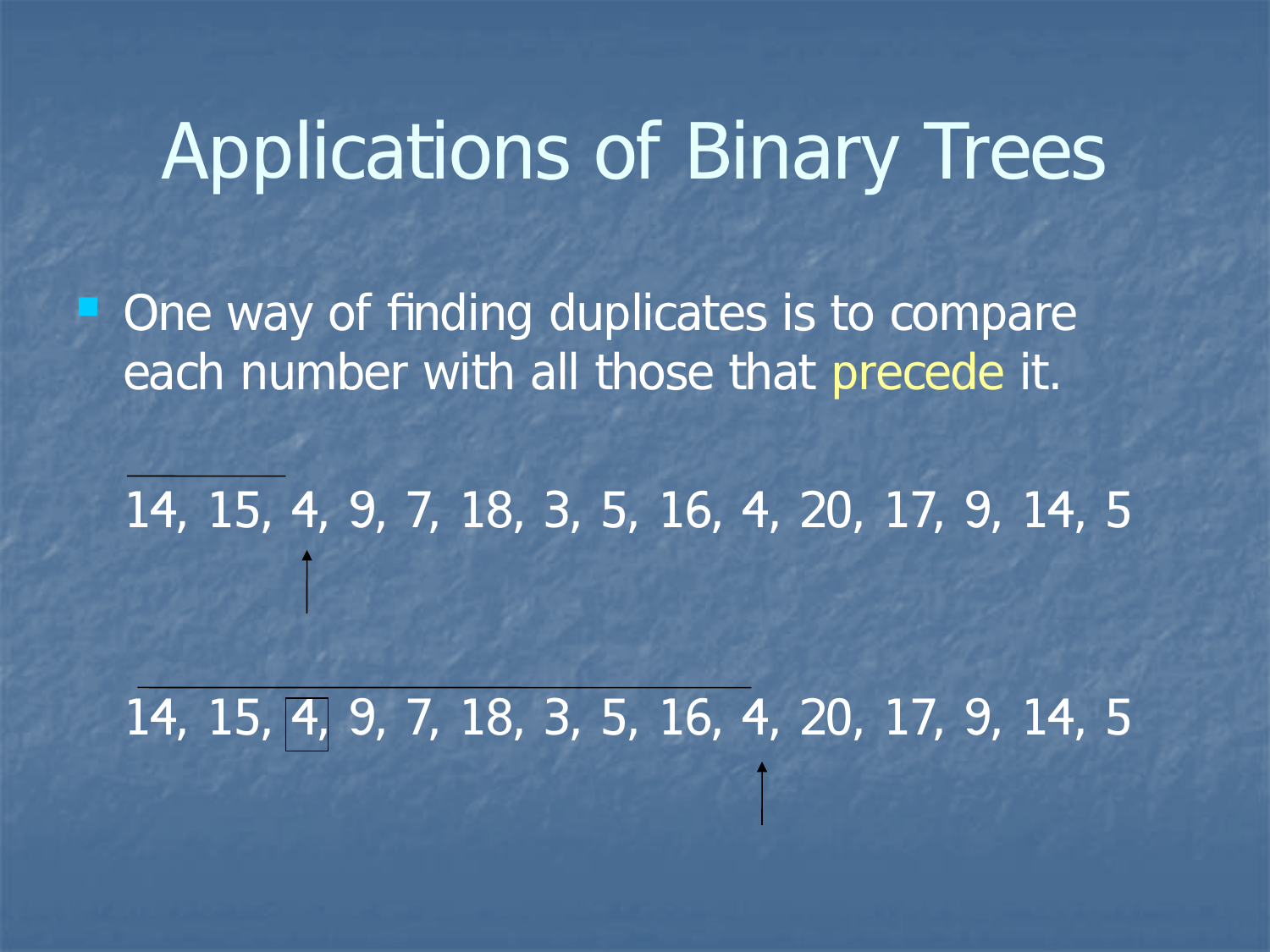

Applications of Binary Trees
One way of finding duplicates is to compare each number with all those that precede it.

	14, 15, 4, 9, 7, 18, 3, 5, 16, 4, 20, 17, 9, 14, 5

	14, 15, 4, 9, 7, 18, 3, 5, 16, 4, 20, 17, 9, 14, 5